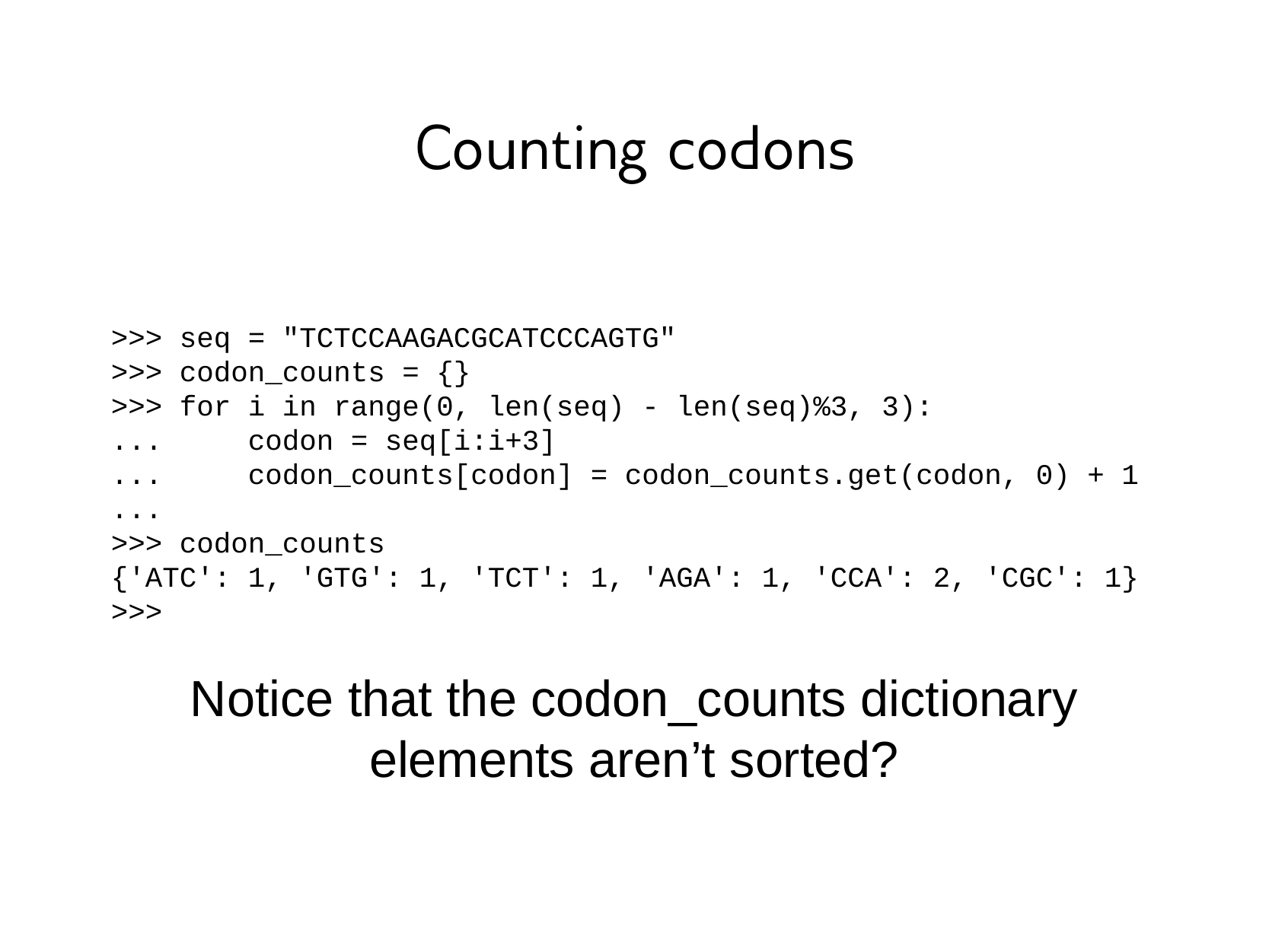

# Counting codons
>>> seq = "TCTCCAAGACGCATCCCAGTG"
>>> codon_counts = {}
>>> for i in range(0, len(seq) - len(seq)%3, 3):
...     codon = seq[i:i+3]
...     codon_counts[codon] = codon_counts.get(codon, 0) + 1
...
>>> codon_counts
{'ATC': 1, 'GTG': 1, 'TCT': 1, 'AGA': 1, 'CCA': 2, 'CGC': 1}
>>>
Notice that the codon_counts dictionary
elements aren’t sorted?